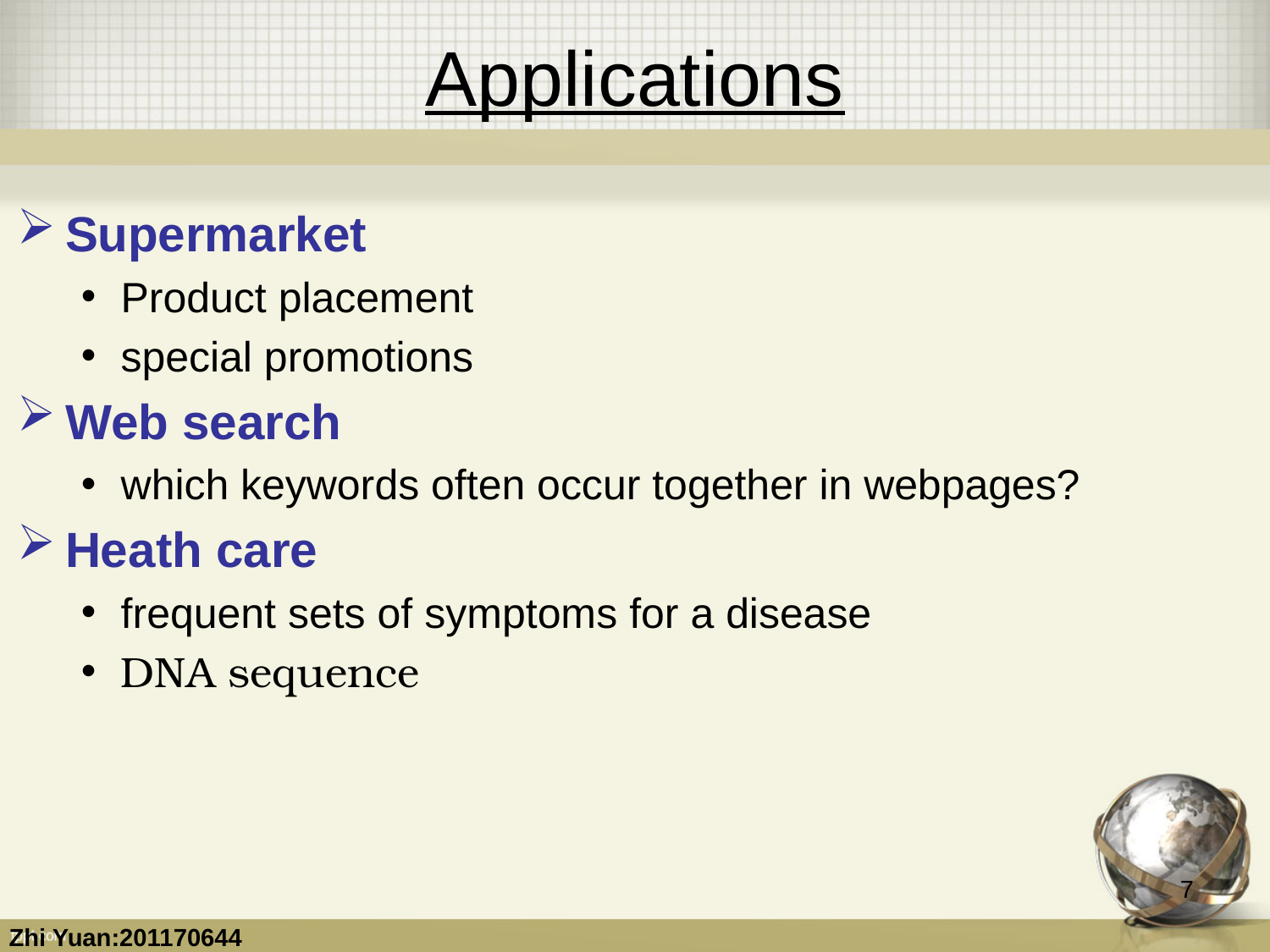

# Applications
Supermarket
Product placement
special promotions
Web search
which keywords often occur together in webpages?
Heath care
frequent sets of symptoms for a disease
DNA sequence

7
Zhi Yuan:201170644